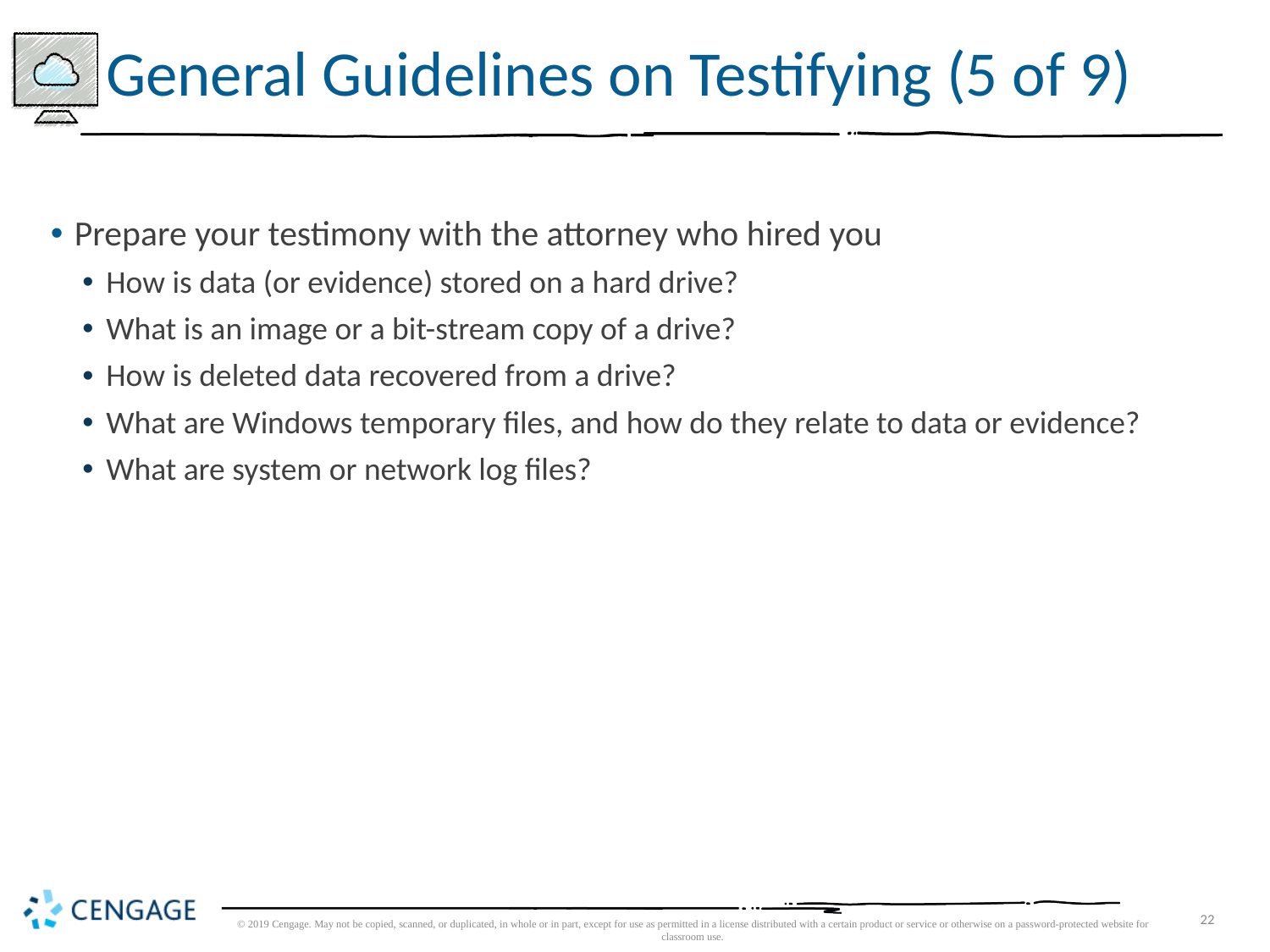

# General Guidelines on Testifying (5 of 9)
Prepare your testimony with the attorney who hired you
How is data (or evidence) stored on a hard drive?
What is an image or a bit-stream copy of a drive?
How is deleted data recovered from a drive?
What are Windows temporary files, and how do they relate to data or evidence?
What are system or network log files?
© 2019 Cengage. May not be copied, scanned, or duplicated, in whole or in part, except for use as permitted in a license distributed with a certain product or service or otherwise on a password-protected website for classroom use.